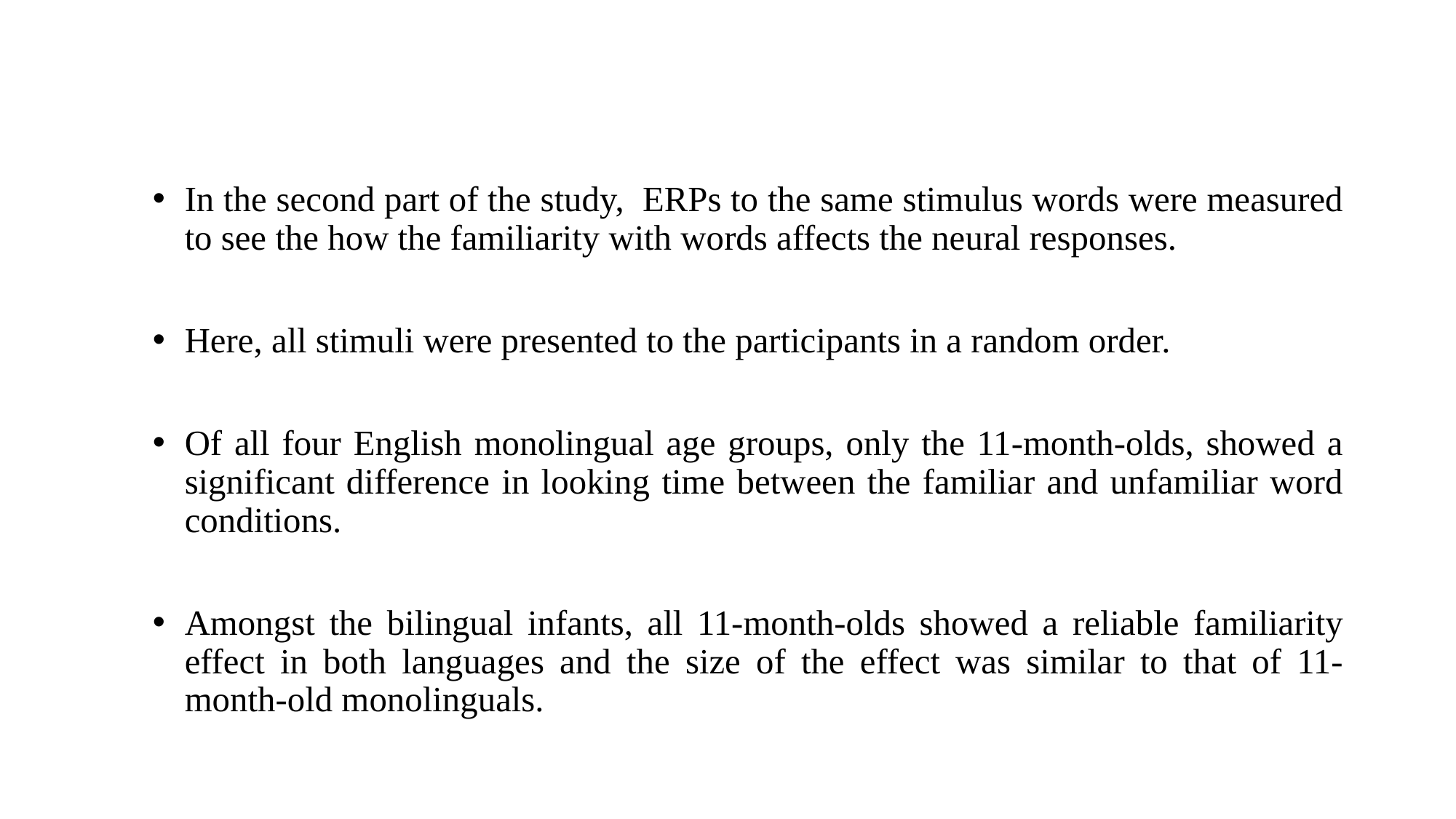

In the second part of the study,  ERPs to the same stimulus words were measured to see the how the familiarity with words affects the neural responses.

Here, all stimuli were presented to the participants in a random order.

Of all four English monolingual age groups, only the 11-month-olds, showed a significant difference in looking time between the familiar and unfamiliar word conditions.

Amongst the bilingual infants, all 11-month-olds showed a reliable familiarity effect in both languages and the size of the effect was similar to that of 11-month-old monolinguals.